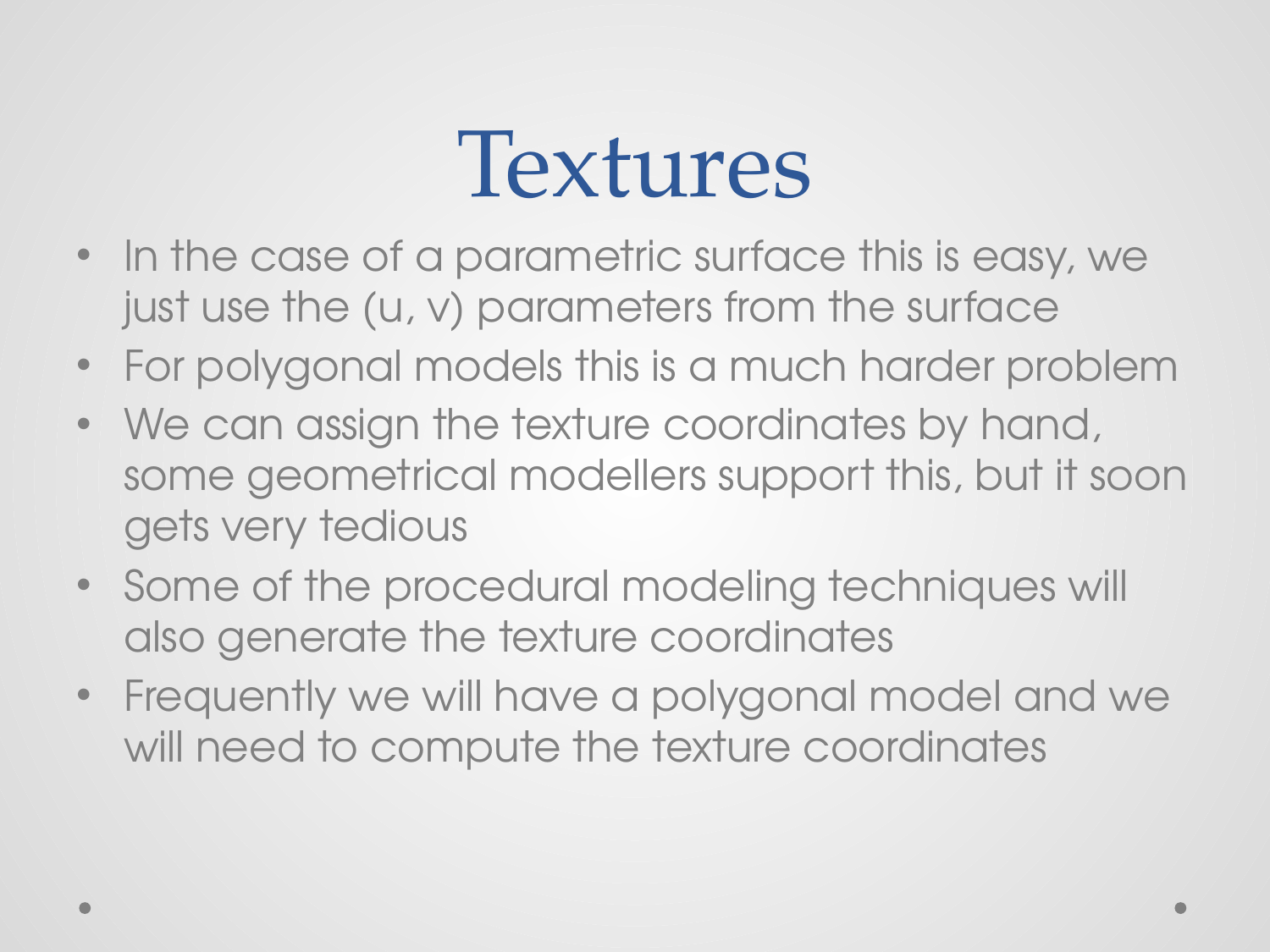

# Textures
In the case of a parametric surface this is easy, we just use the (u, v) parameters from the surface
For polygonal models this is a much harder problem
We can assign the texture coordinates by hand, some geometrical modellers support this, but it soon gets very tedious
Some of the procedural modeling techniques will also generate the texture coordinates
Frequently we will have a polygonal model and we will need to compute the texture coordinates